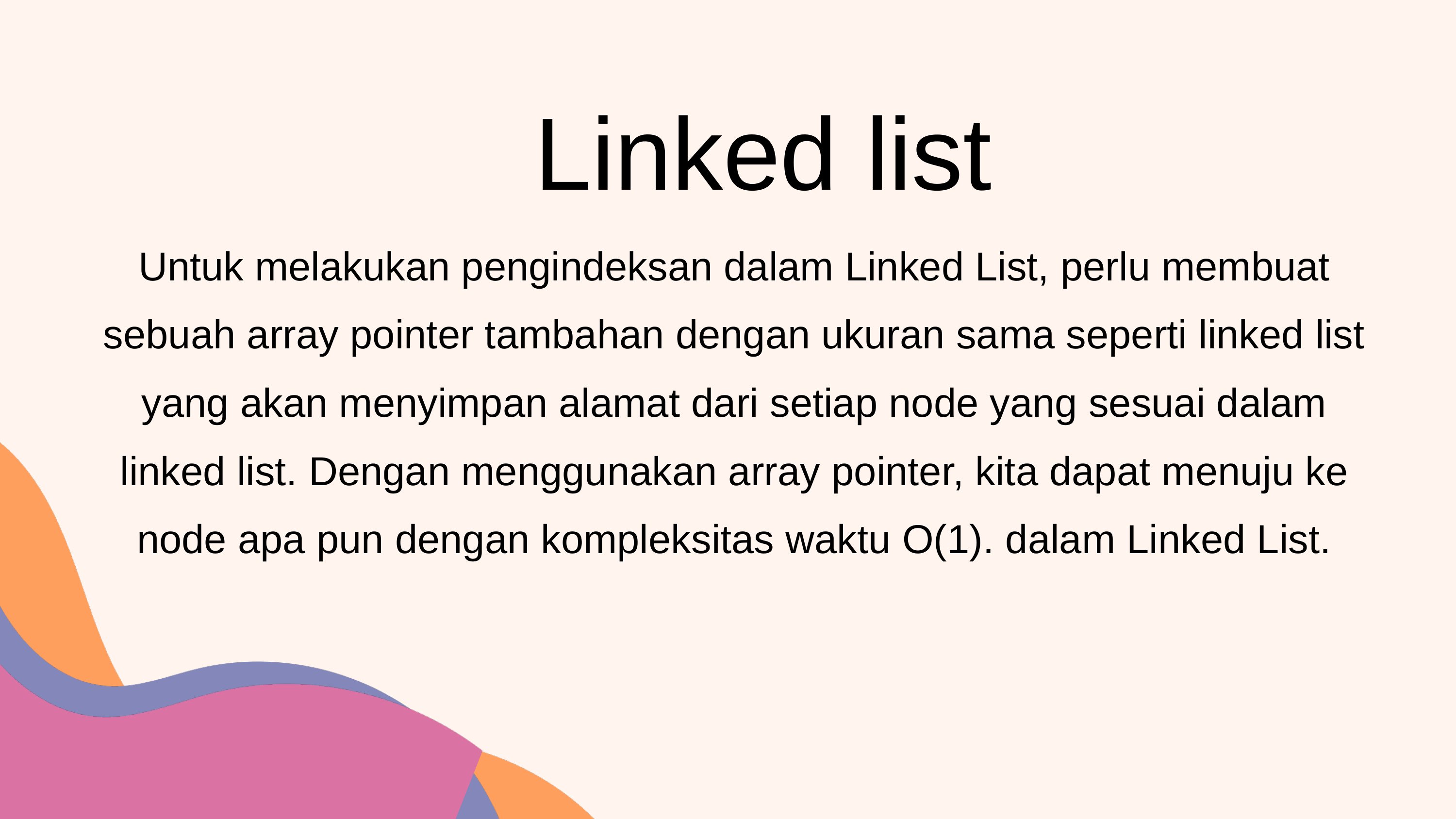

Linked list

Untuk melakukan pengindeksan dalam Linked List, perlu membuat sebuah array pointer tambahan dengan ukuran sama seperti linked list yang akan menyimpan alamat dari setiap node yang sesuai dalam linked list. Dengan menggunakan array pointer, kita dapat menuju ke node apa pun dengan kompleksitas waktu O(1). dalam Linked List.